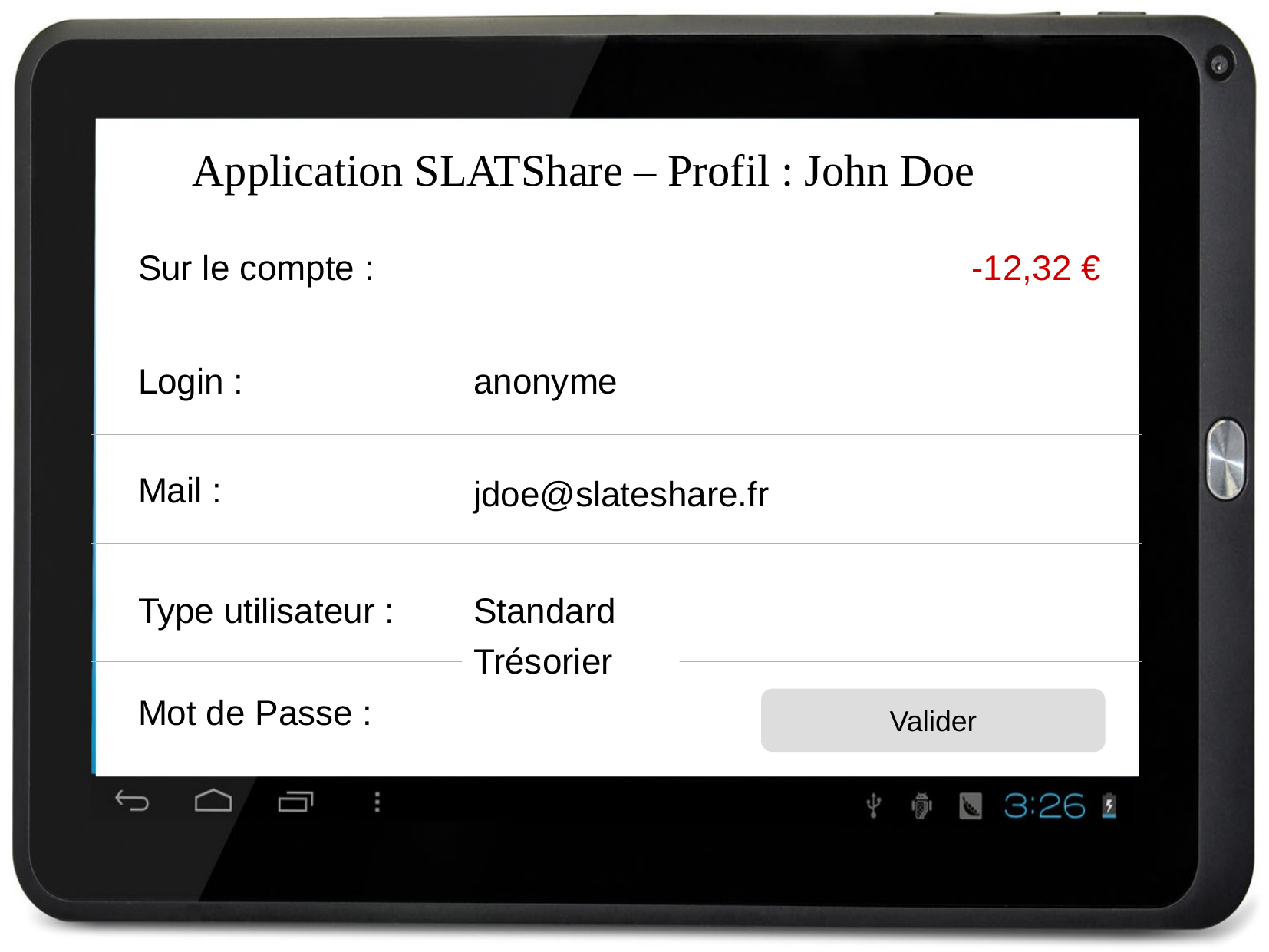

Application SLATShare – Profil : John Doe

Sur le compte :
-12,32 €

Login :
anonyme

Mail :
jdoe@slateshare.fr

Type utilisateur :
Standard

Trésorier

Mot de Passe :
Valider